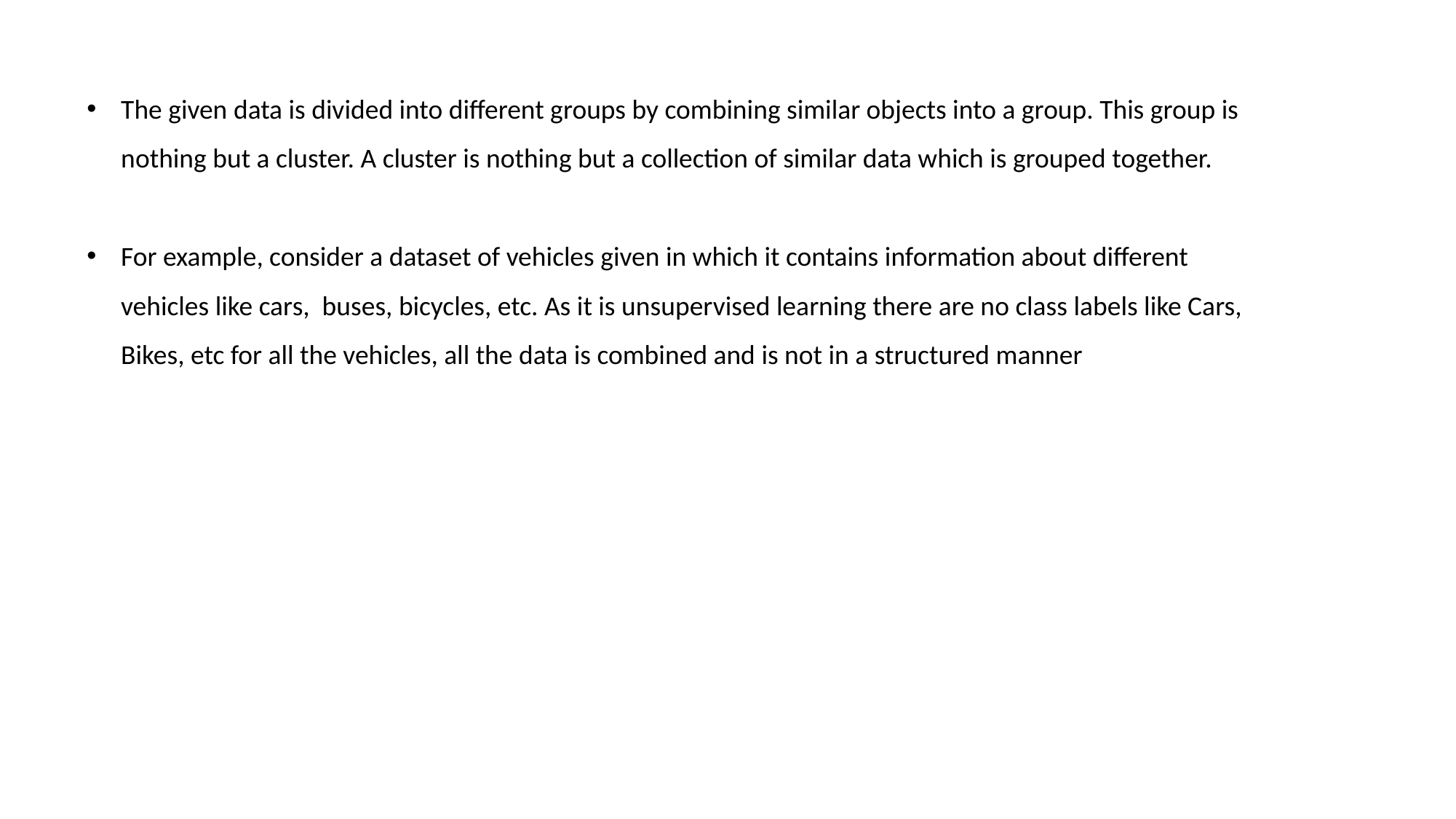

The given data is divided into different groups by combining similar objects into a group. This group is nothing but a cluster. A cluster is nothing but a collection of similar data which is grouped together.

For example, consider a dataset of vehicles given in which it contains information about different vehicles like cars,  buses, bicycles, etc. As it is unsupervised learning there are no class labels like Cars, Bikes, etc for all the vehicles, all the data is combined and is not in a structured manner